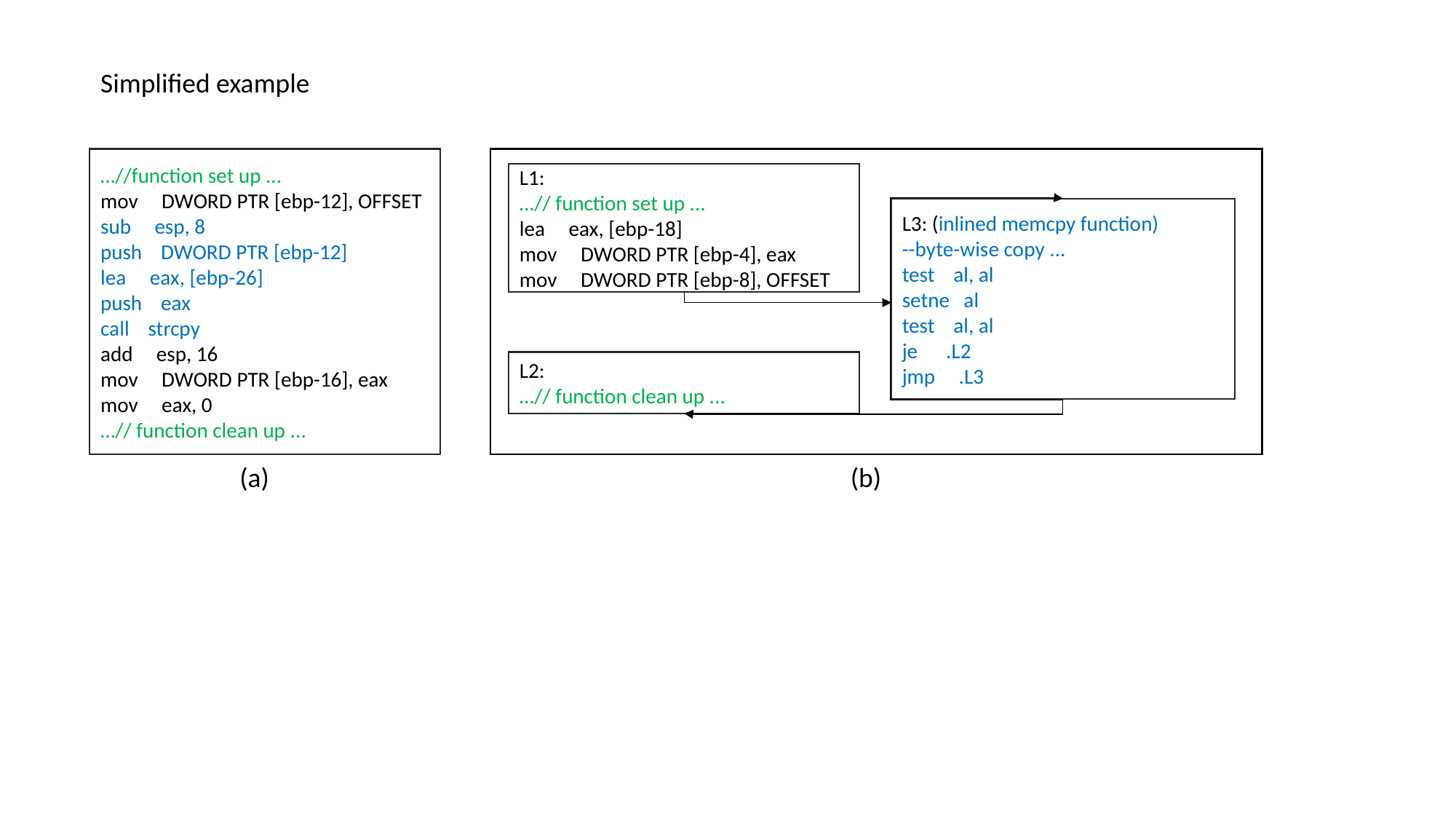

Simplified example
…//function set up ...
mov     DWORD PTR [ebp-12], OFFSET
sub     esp, 8
push    DWORD PTR [ebp-12]
lea     eax, [ebp-26]
push    eax
call    strcpy
add     esp, 16
mov     DWORD PTR [ebp-16], eax
mov     eax, 0
…// function clean up ...

L1:
…// function set up ...
lea     eax, [ebp-18]
mov     DWORD PTR [ebp-4], eax
mov     DWORD PTR [ebp-8], OFFSET
L3: (inlined memcpy function)
--byte-wise copy ...
test    al, al
setne   al
test    al, al
je      .L2
jmp     .L3
L2:
…// function clean up ...
(a)
(b)